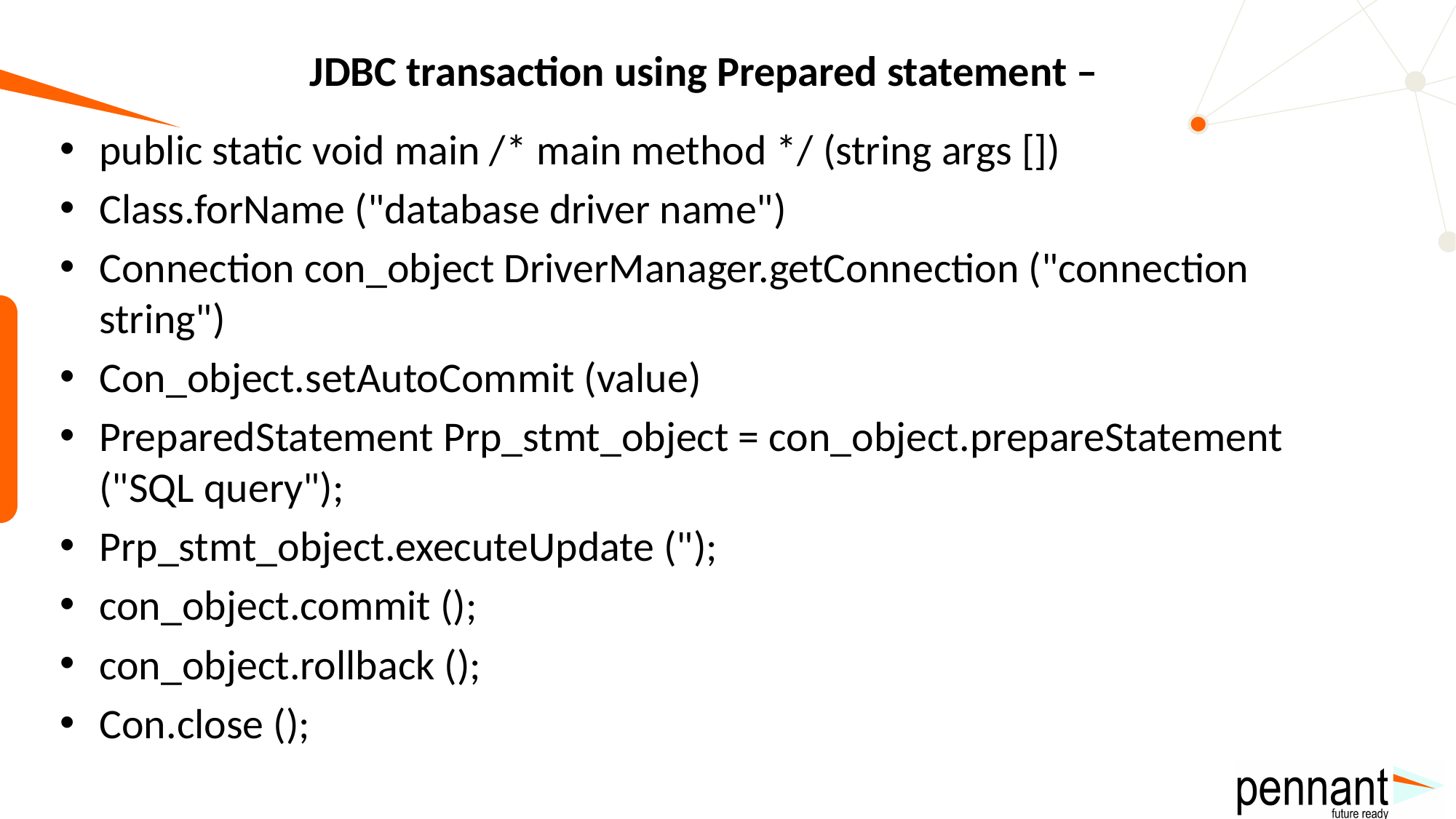

# JDBC transaction using Prepared statement –
public static void main /* main method */ (string args [])
Class.forName ("database driver name")
Connection con_object DriverManager.getConnection ("connection string")
Con_object.setAutoCommit (value)
PreparedStatement Prp_stmt_object = con_object.prepareStatement ("SQL query");
Prp_stmt_object.executeUpdate (");
con_object.commit ();
con_object.rollback ();
Con.close ();